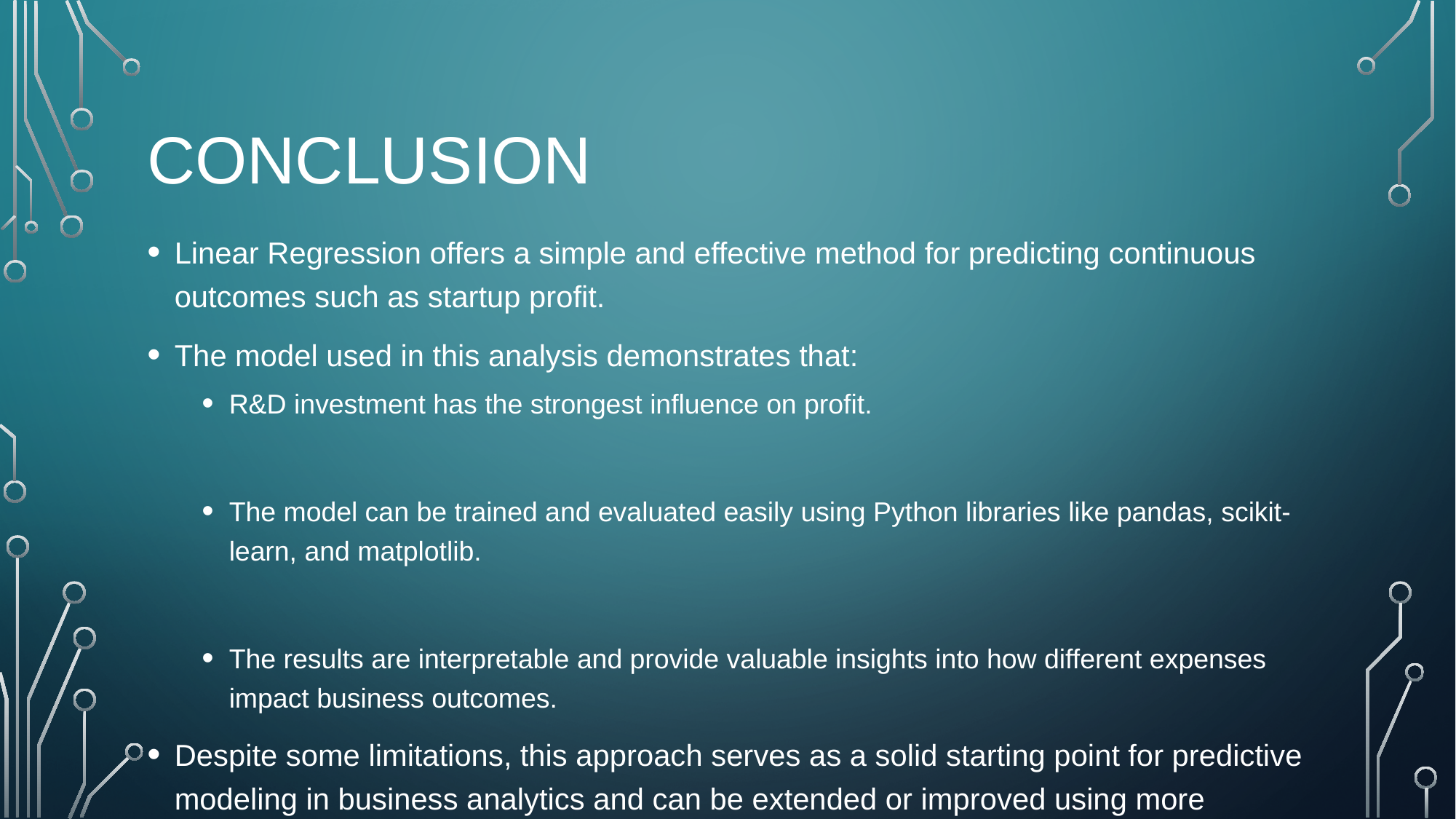

# Conclusion
Linear Regression offers a simple and effective method for predicting continuous outcomes such as startup profit.
The model used in this analysis demonstrates that:
R&D investment has the strongest influence on profit.

The model can be trained and evaluated easily using Python libraries like pandas, scikit-learn, and matplotlib.

The results are interpretable and provide valuable insights into how different expenses impact business outcomes.
Despite some limitations, this approach serves as a solid starting point for predictive modeling in business analytics and can be extended or improved using more advanced techniques.